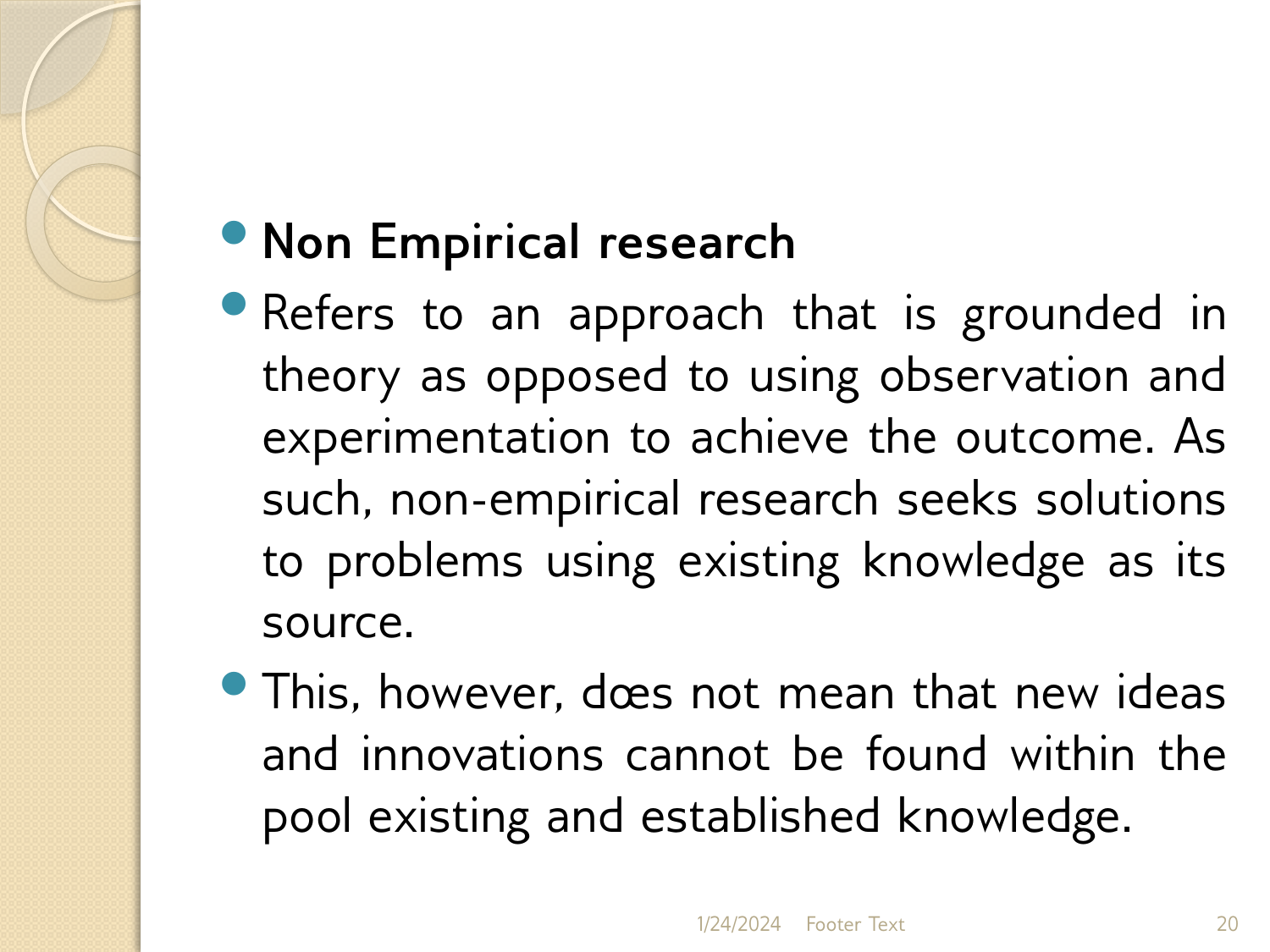

#
Non Empirical research
Refers to an approach that is grounded in theory as opposed to using observation and experimentation to achieve the outcome. As such, non-empirical research seeks solutions to problems using existing knowledge as its source.
This, however, does not mean that new ideas and innovations cannot be found within the pool existing and established knowledge.
1/24/2024
Footer Text
20